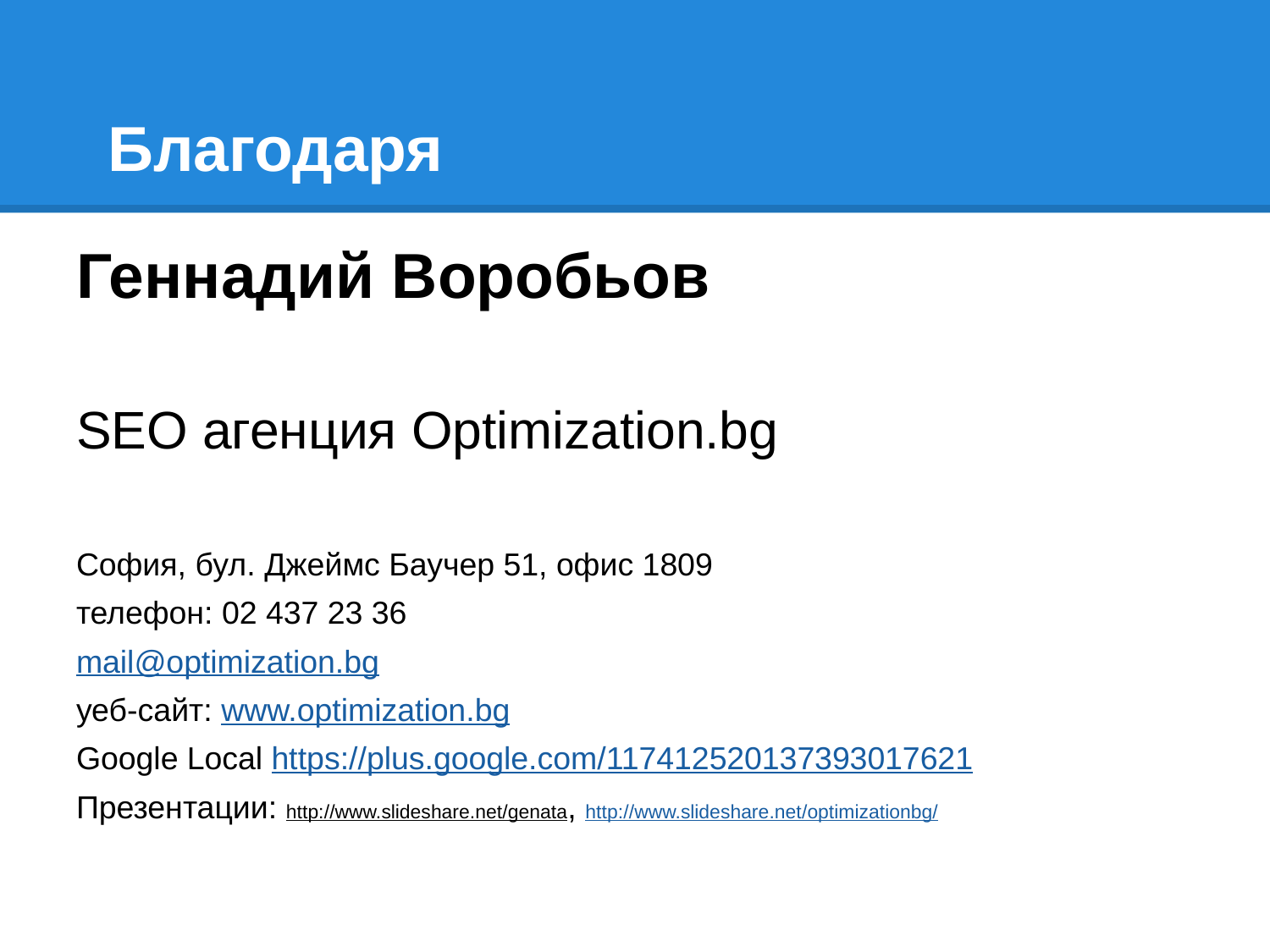

# Благодаря
Геннадий Воробьов

SEO агенция Optimization.bg

София, бул. Джеймс Баучер 51, офис 1809
телефон: 02 437 23 36
mail@optimization.bg
уеб-сайт: www.optimization.bg
Google Local https://plus.google.com/117412520137393017621
Презентации: http://www.slideshare.net/genata, http://www.slideshare.net/optimizationbg/